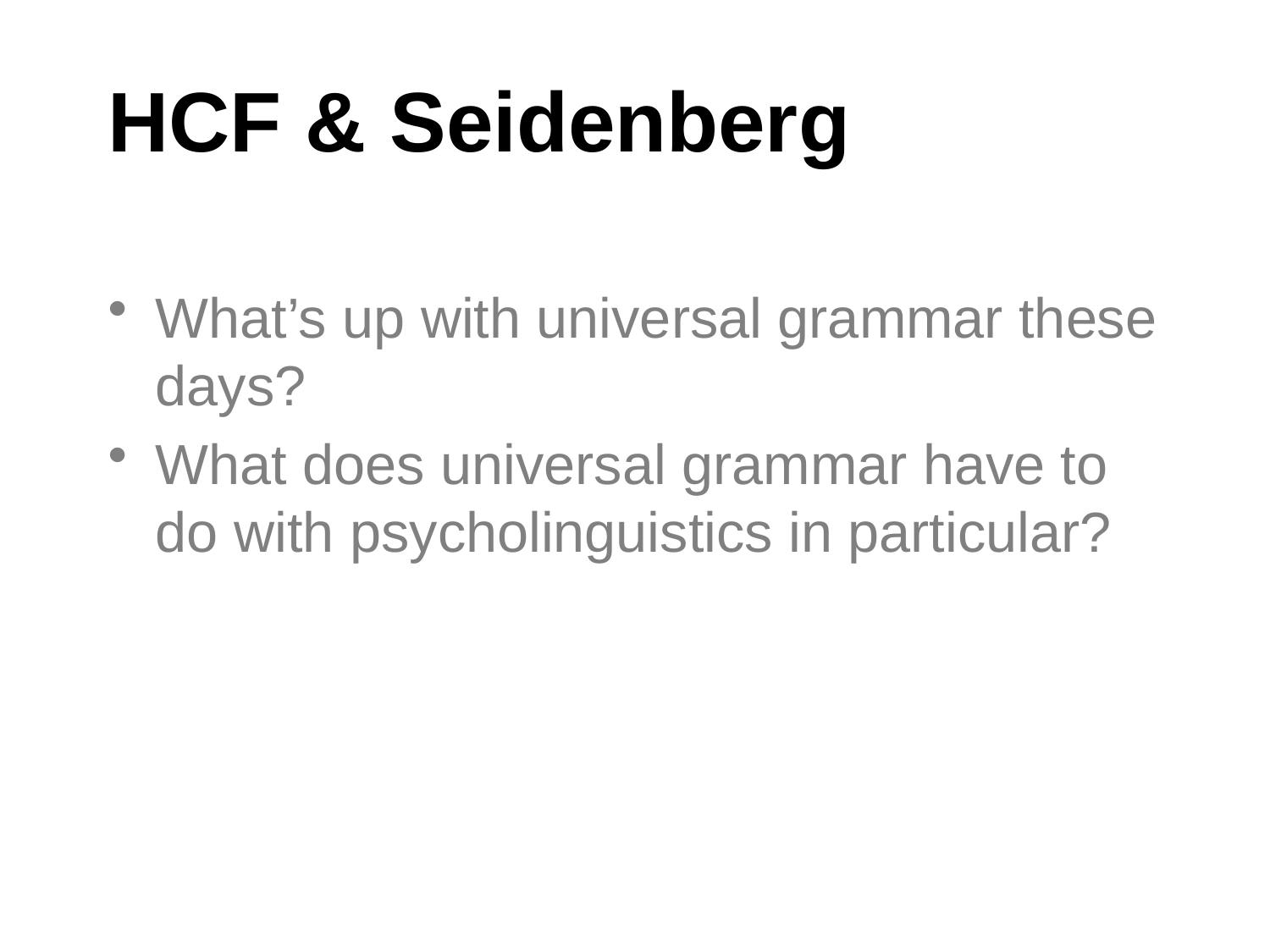

# HCF & Seidenberg
What’s up with universal grammar these days?
What does universal grammar have to do with psycholinguistics in particular?
8